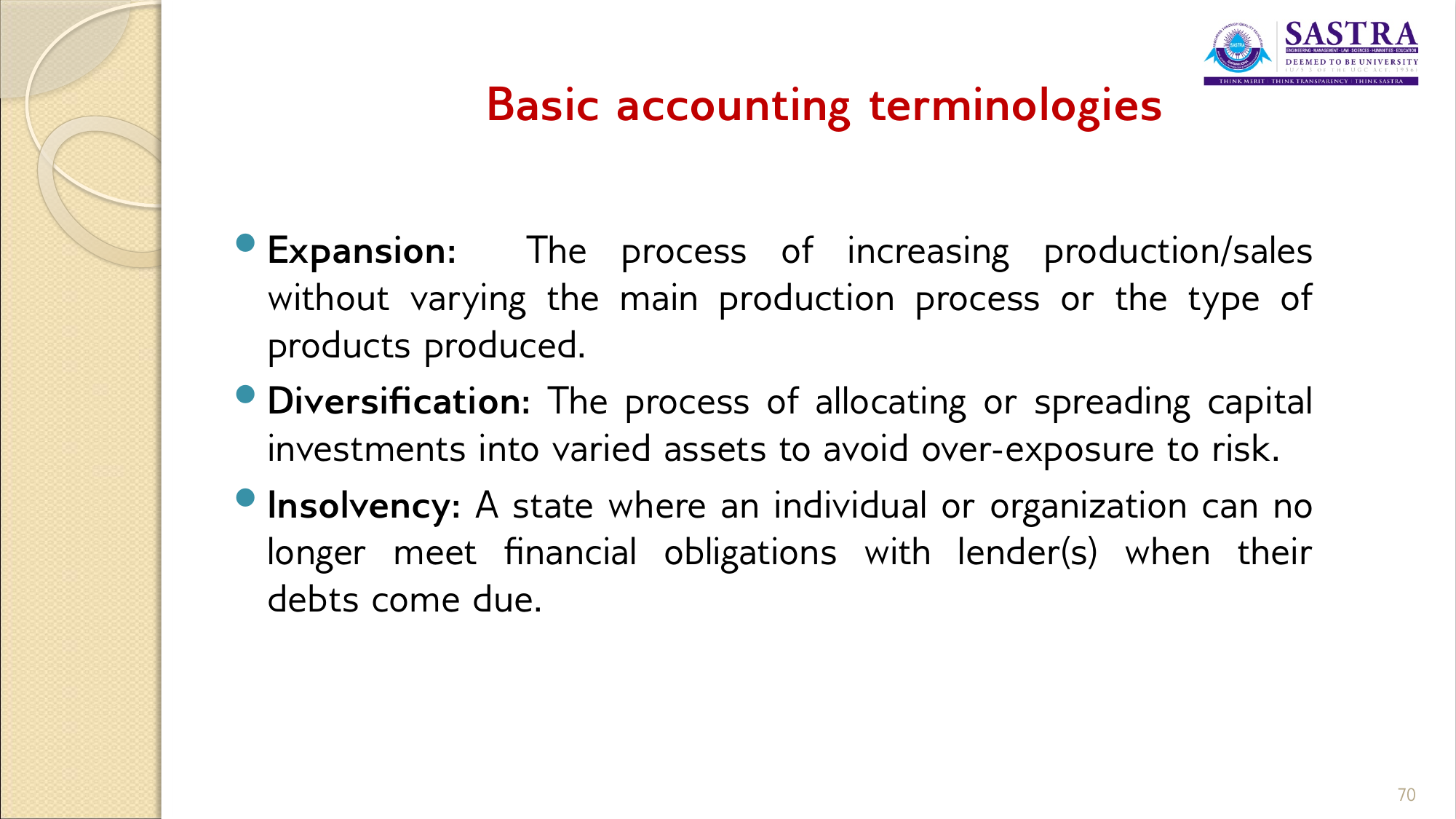

# Basic accounting terminologies
Expansion:  The process of increasing production/sales without varying the main production process or the type of products produced.
Diversification: The process of allocating or spreading capital investments into varied assets to avoid over-exposure to risk.
Insolvency: A state where an individual or organization can no longer meet financial obligations with lender(s) when their debts come due.

70